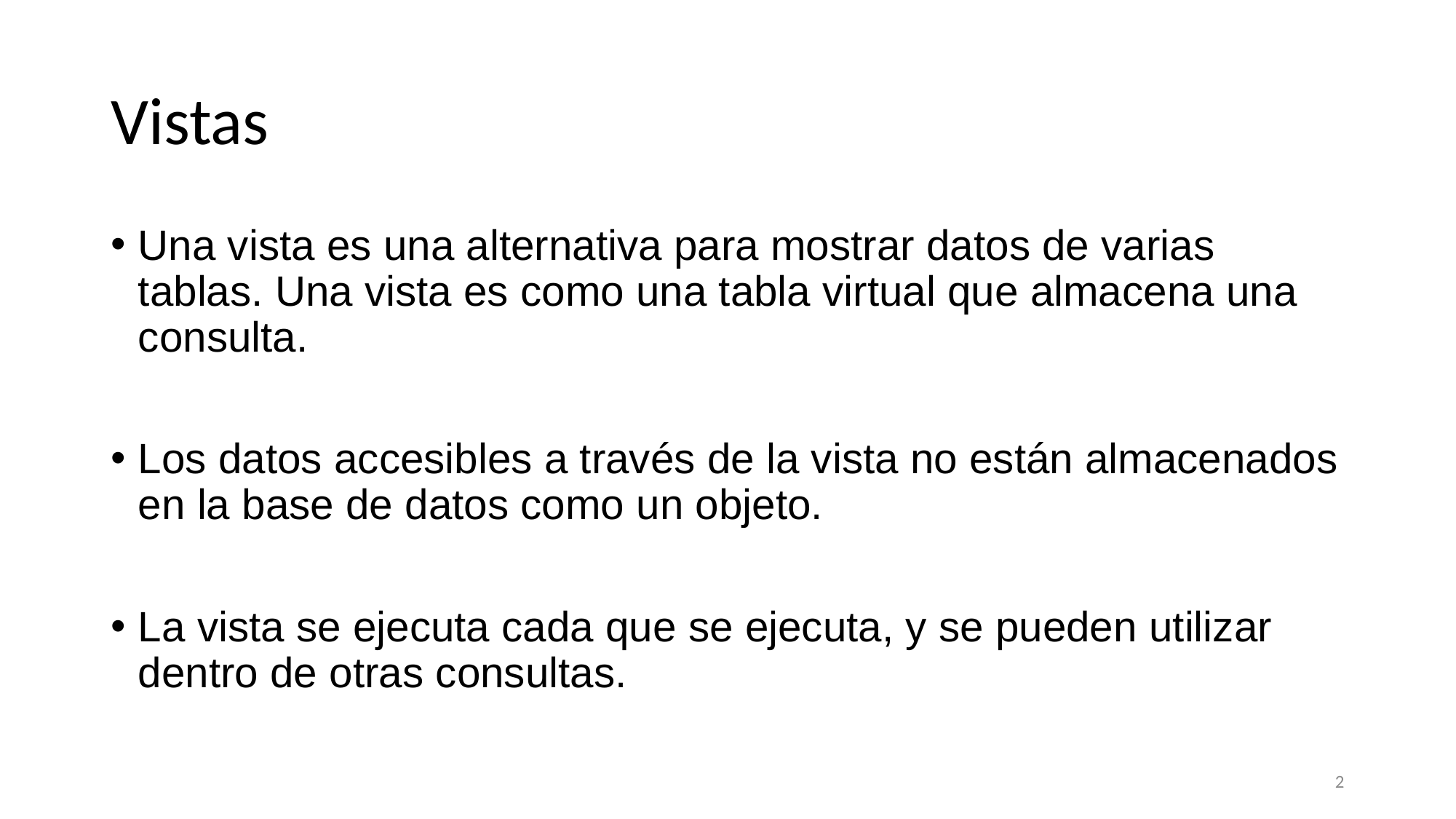

# Vistas
Una vista es una alternativa para mostrar datos de varias tablas. Una vista es como una tabla virtual que almacena una consulta.

Los datos accesibles a través de la vista no están almacenados en la base de datos como un objeto.

La vista se ejecuta cada que se ejecuta, y se pueden utilizar dentro de otras consultas.
2